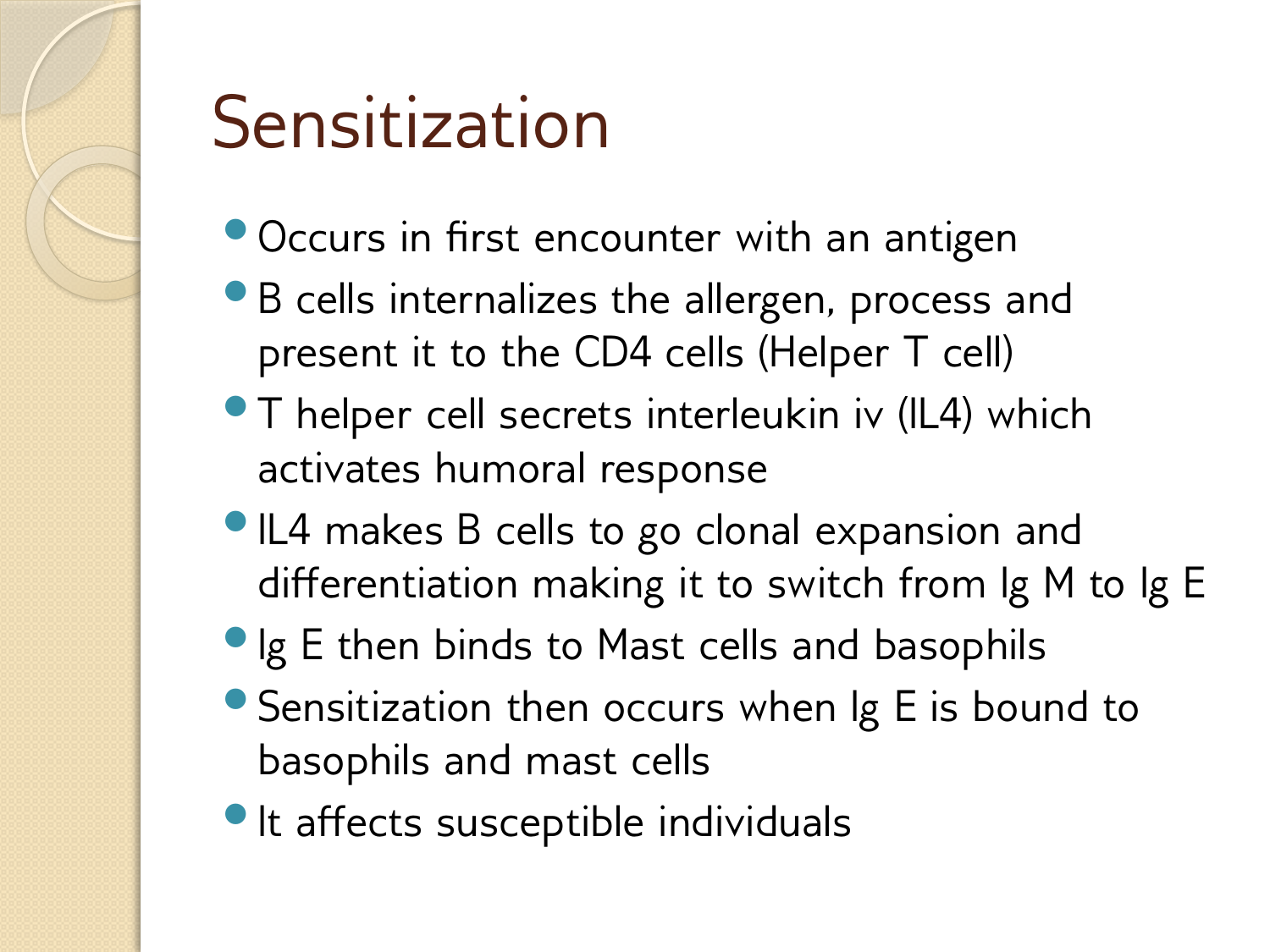

# Sensitization
Occurs in first encounter with an antigen
B cells internalizes the allergen, process and present it to the CD4 cells (Helper T cell)
T helper cell secrets interleukin iv (IL4) which activates humoral response
IL4 makes B cells to go clonal expansion and differentiation making it to switch from Ig M to Ig E
Ig E then binds to Mast cells and basophils
Sensitization then occurs when Ig E is bound to basophils and mast cells
It affects susceptible individuals